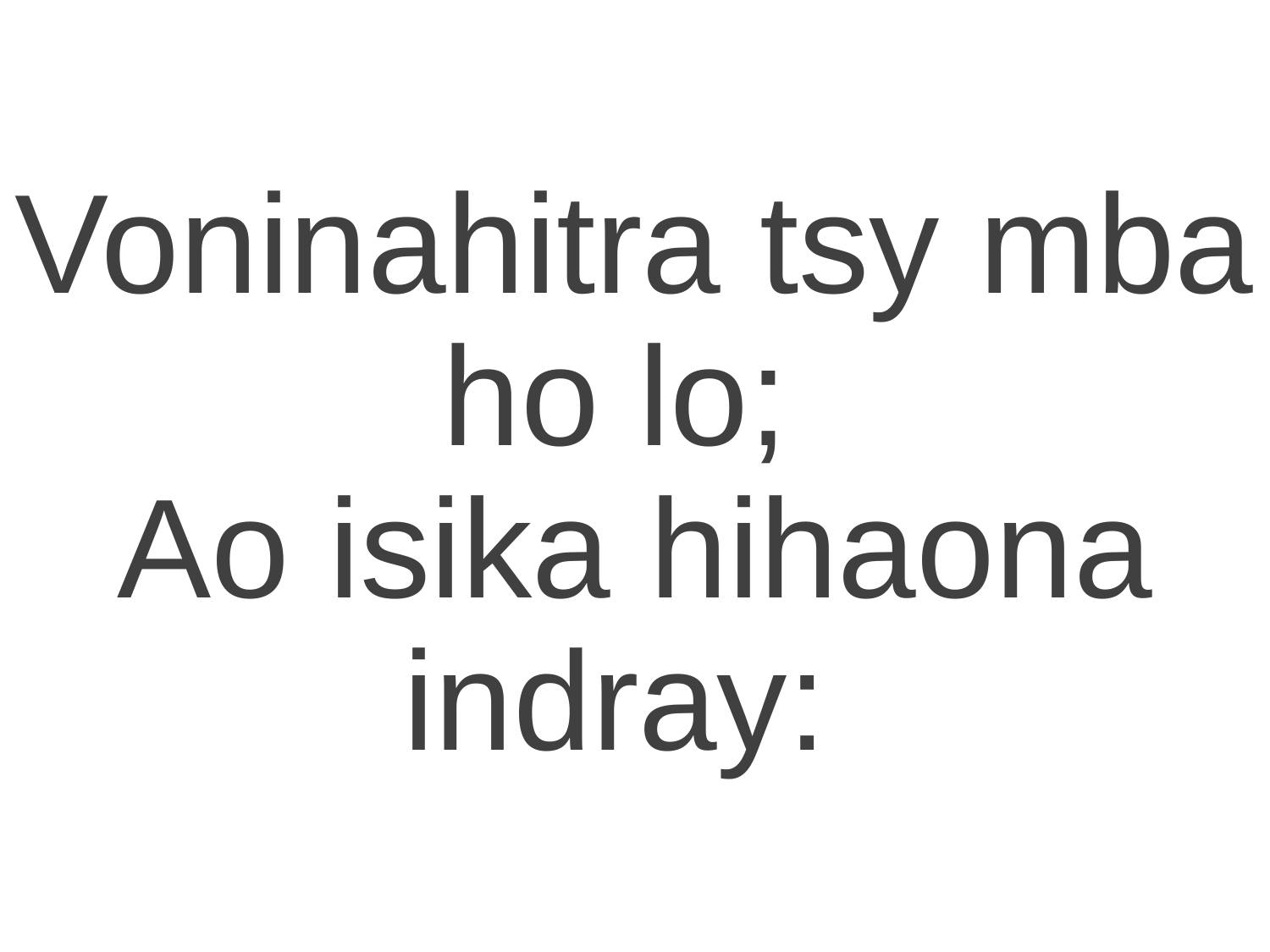

Voninahitra tsy mba ho lo;
Ao isika hihaona indray: